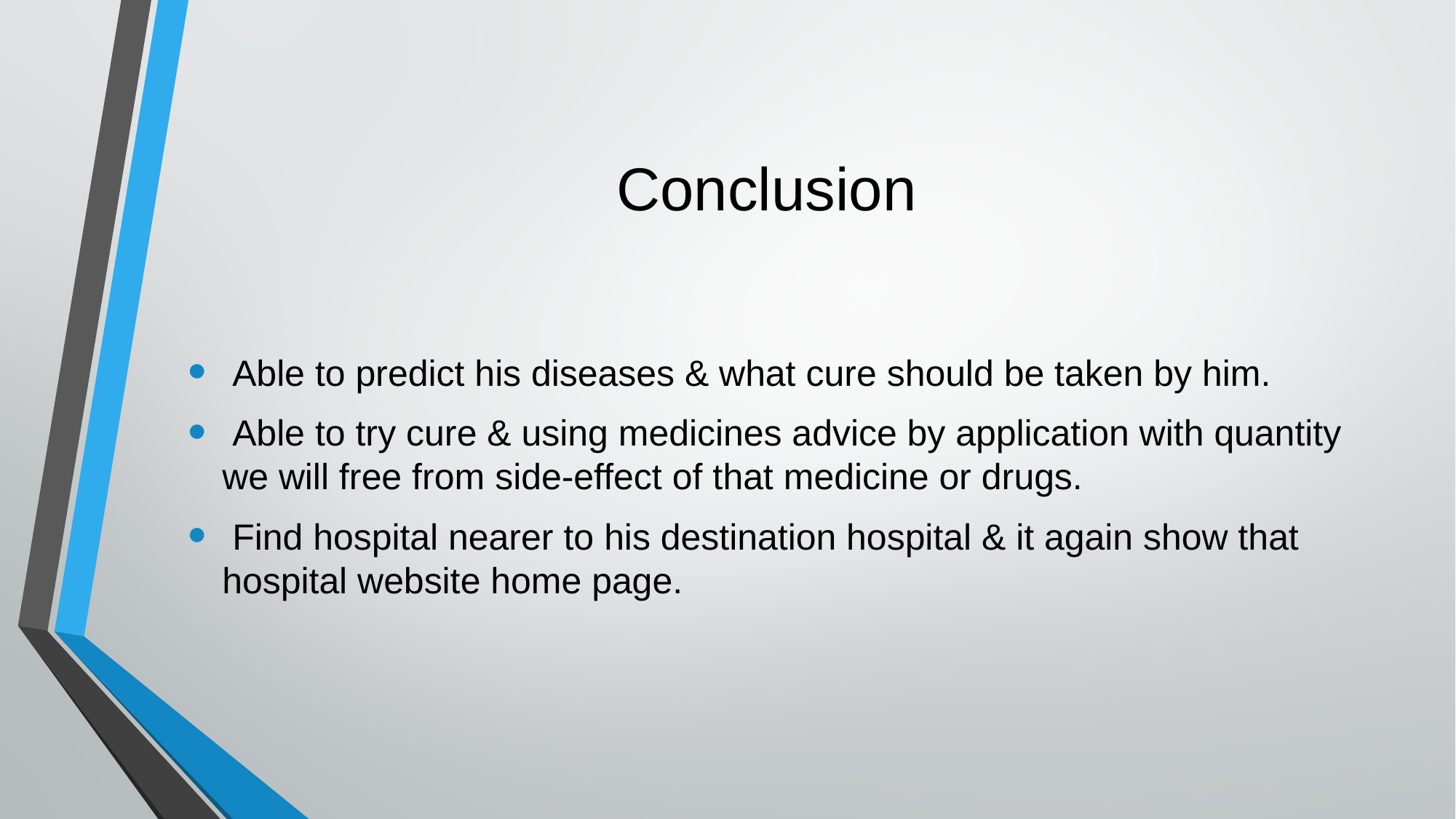

# Conclusion
 Able to predict his diseases & what cure should be taken by him.
 Able to try cure & using medicines advice by application with quantity we will free from side-effect of that medicine or drugs.
 Find hospital nearer to his destination hospital & it again show that hospital website home page.